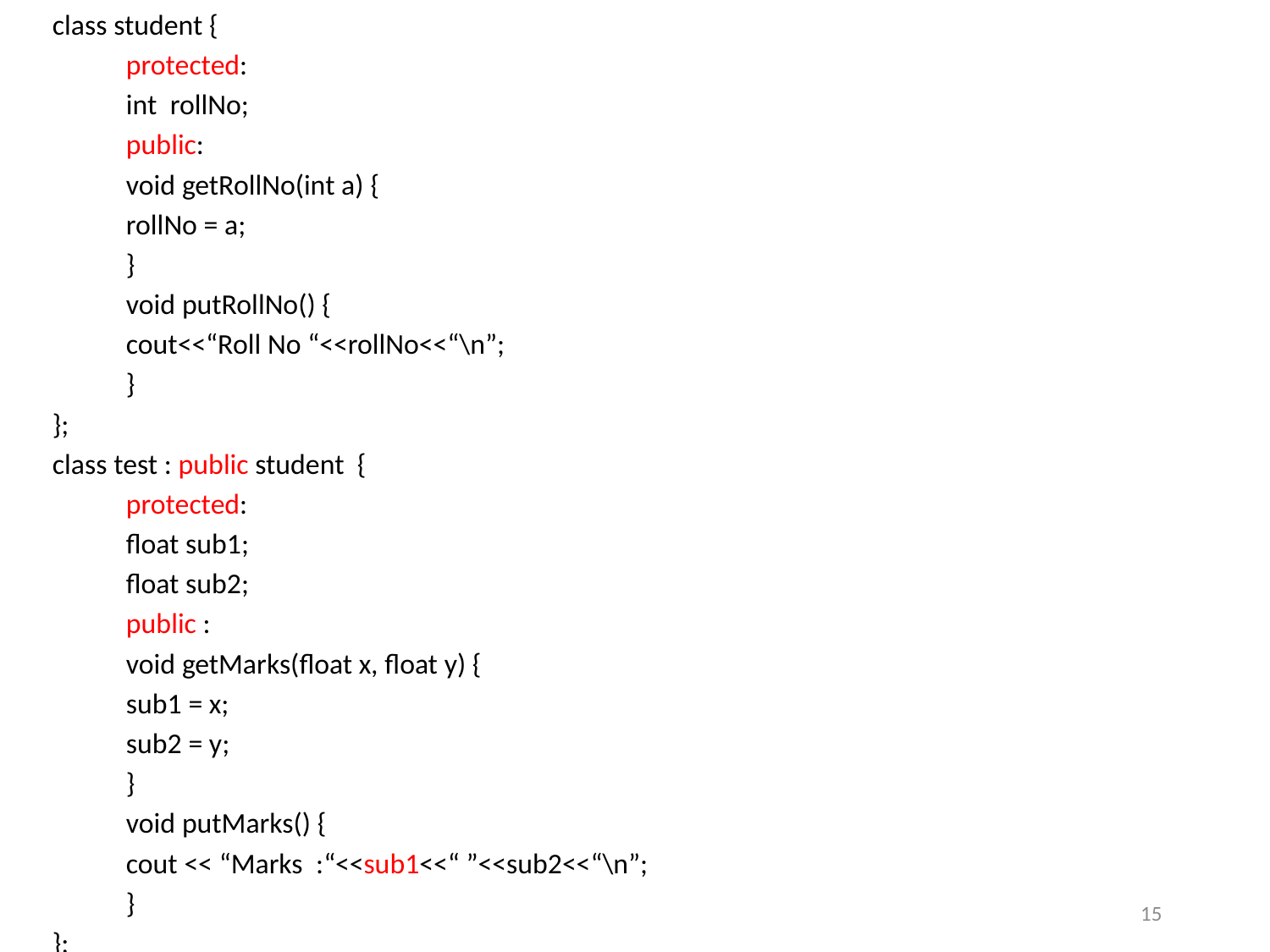

class student {
	protected:
		int  rollNo;
	public:
		void getRollNo(int a) {
			rollNo = a;
		}
		void putRollNo() {
			cout<<“Roll No “<<rollNo<<“\n”;
		}
};
class test : public student  {
	protected:
		float sub1;
		float sub2;
	public :
		void getMarks(float x, float y) {
			sub1 = x;
			sub2 = y;
		}
		void putMarks() {
			cout << “Marks  :“<<sub1<<“ ”<<sub2<<“\n”;
		}
};
15